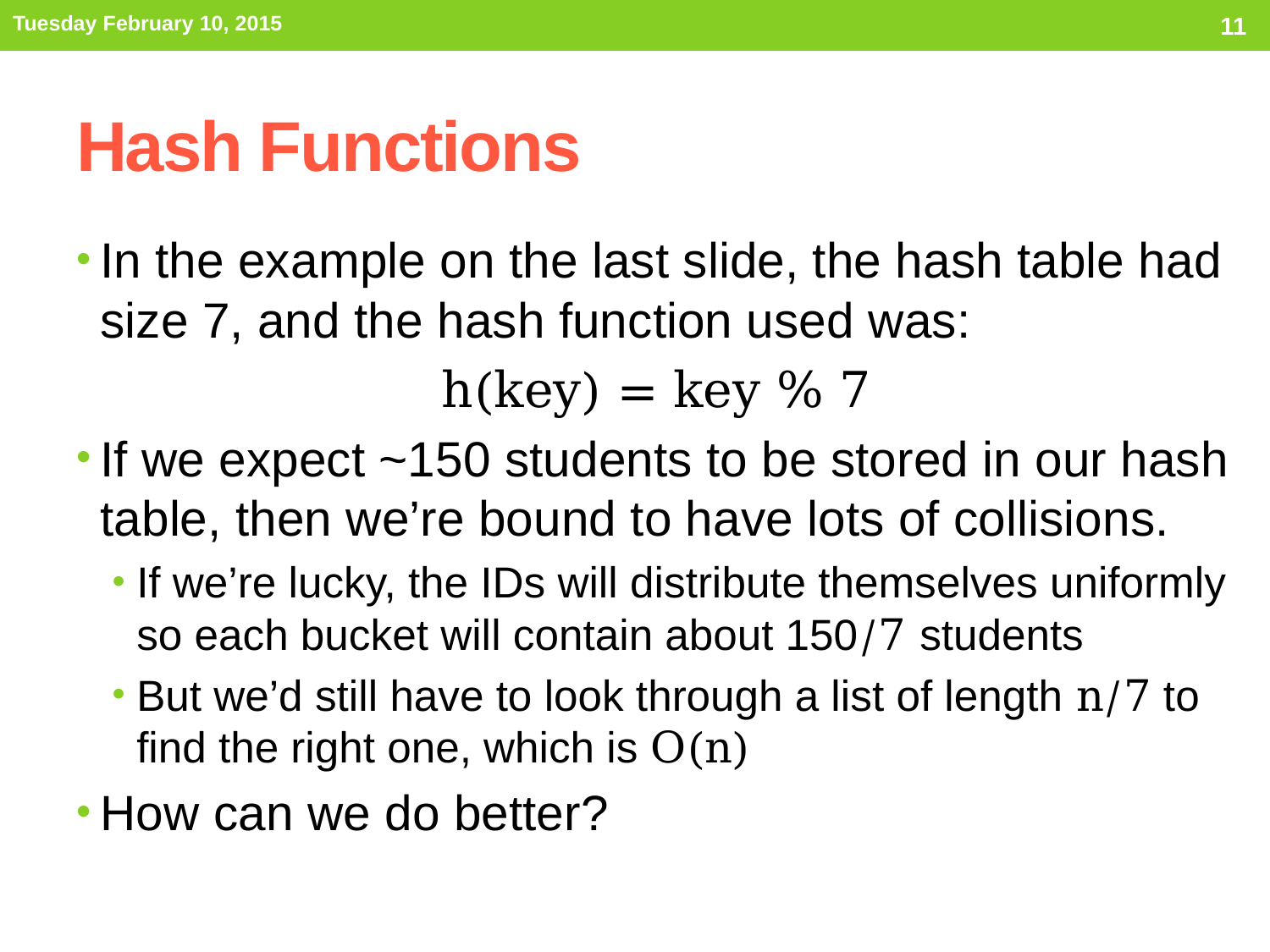

Tuesday February 10, 2015
11
# Hash Functions
In the example on the last slide, the hash table had size 7, and the hash function used was:
h(key) = key % 7
If we expect ~150 students to be stored in our hash table, then we’re bound to have lots of collisions.
If we’re lucky, the IDs will distribute themselves uniformly so each bucket will contain about 150/7 students
But we’d still have to look through a list of length n/7 to find the right one, which is O(n)
How can we do better?